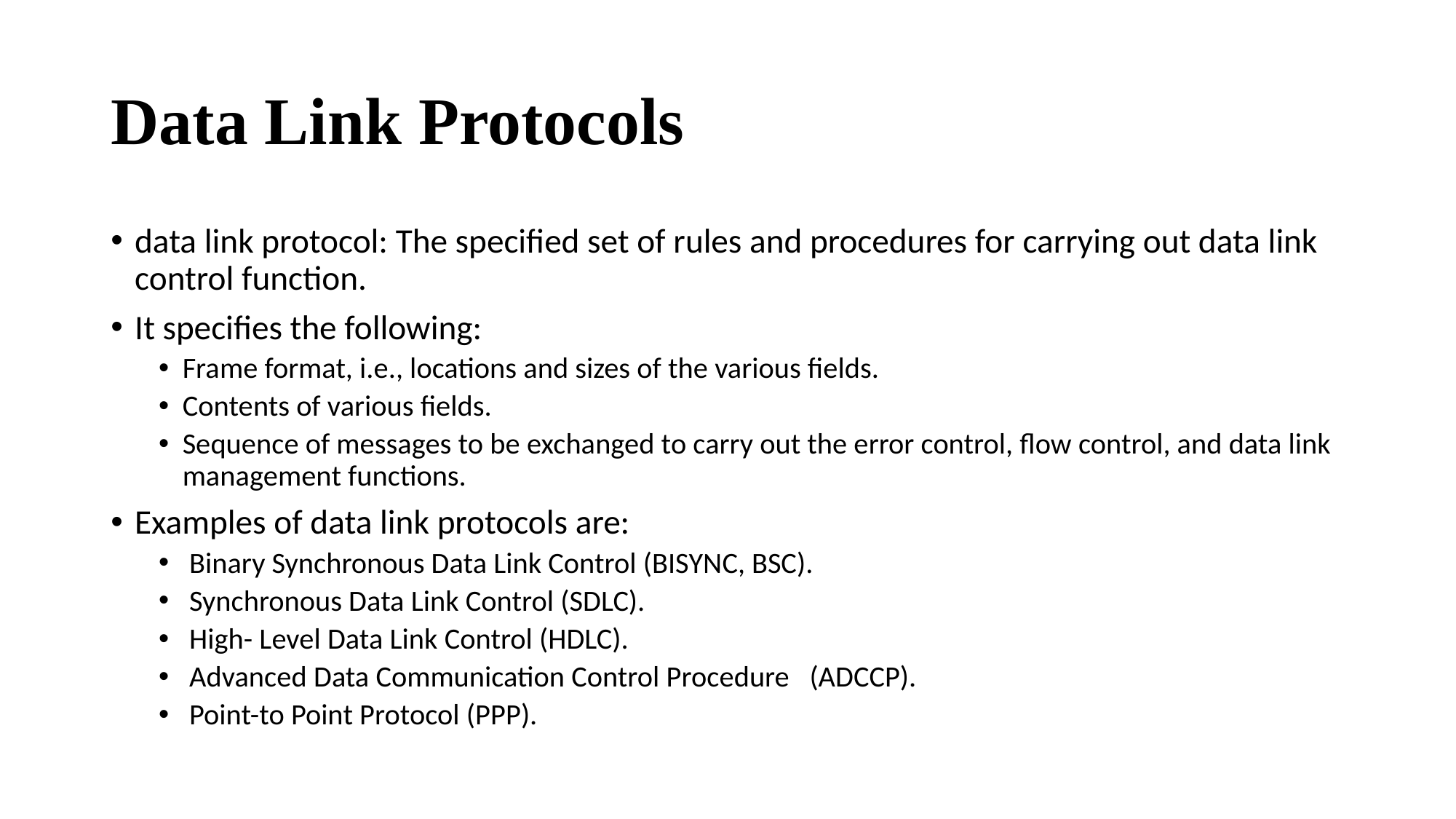

# Data Link Protocols
data link protocol: The specified set of rules and procedures for carrying out data link control function.
It specifies the following:
Frame format, i.e., locations and sizes of the various fields.
Contents of various fields.
Sequence of messages to be exchanged to carry out the error control, flow control, and data link management functions.
Examples of data link protocols are:
 Binary Synchronous Data Link Control (BISYNC, BSC).
 Synchronous Data Link Control (SDLC).
 High- Level Data Link Control (HDLC).
 Advanced Data Communication Control Procedure   (ADCCP).
 Point-to Point Protocol (PPP).